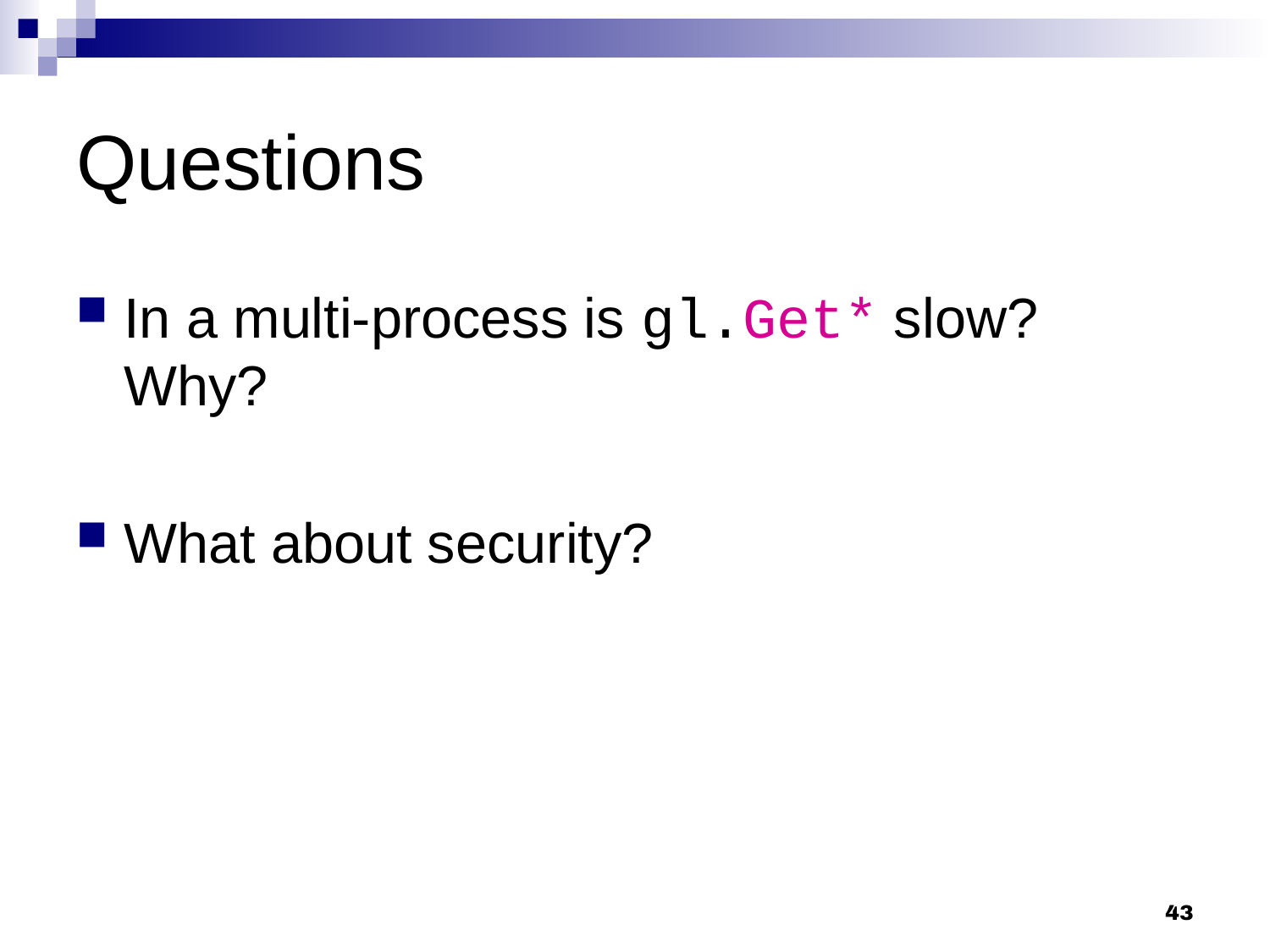

# Questions
In a multi-process is gl.Get* slow?  Why?

What about security?
43